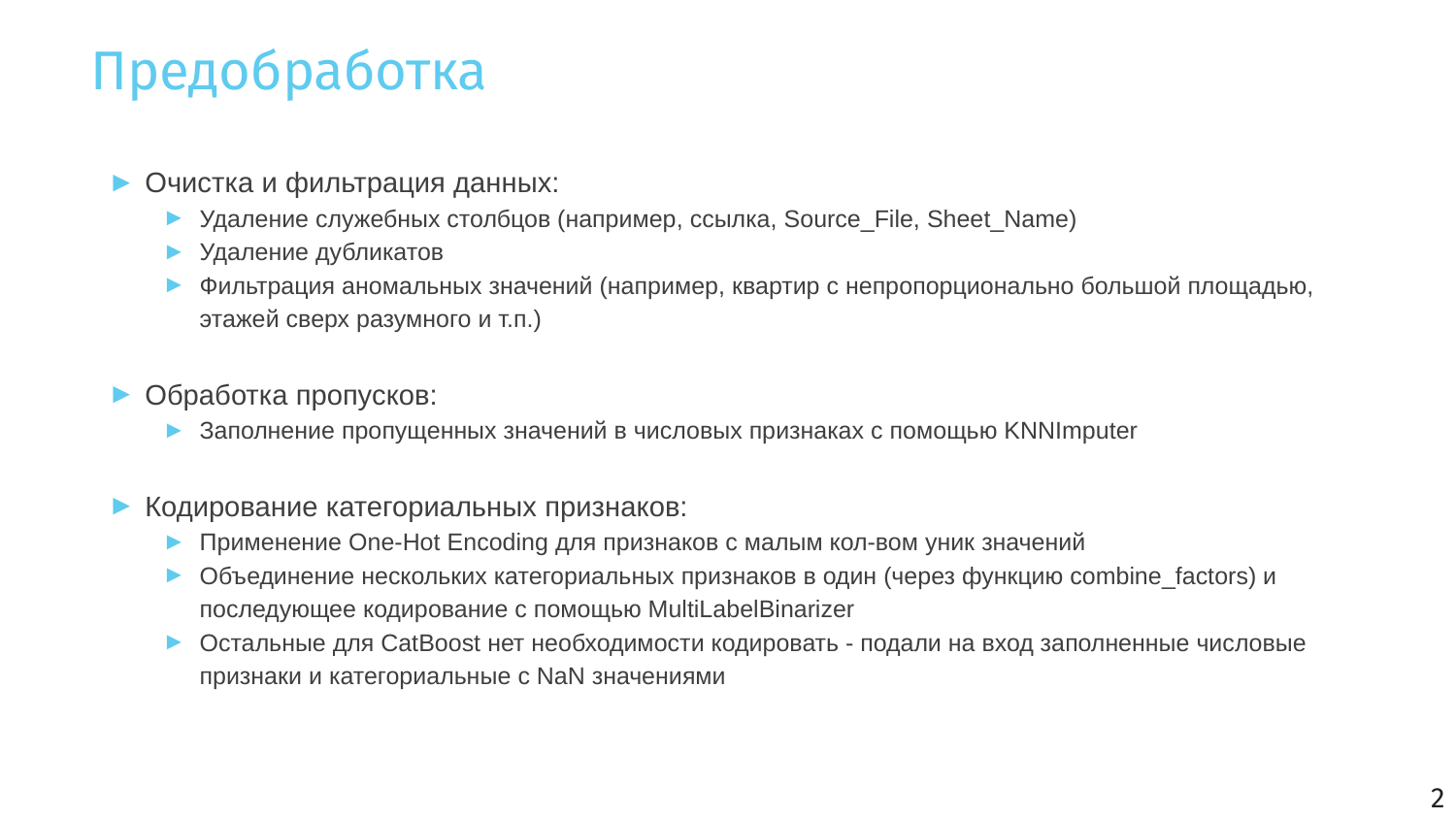

# Предобработка
Очистка и фильтрация данных:
Удаление служебных столбцов (например, ссылка, Source_File, Sheet_Name)
Удаление дубликатов
Фильтрация аномальных значений (например, квартир с непропорционально большой площадью, этажей сверх разумного и т.п.)

Обработка пропусков:
Заполнение пропущенных значений в числовых признаках с помощью KNNImputer

Кодирование категориальных признаков:
Применение One-Hot Encoding для признаков с малым кол-вом уник значений
Объединение нескольких категориальных признаков в один (через функцию combine_factors) и последующее кодирование с помощью MultiLabelBinarizer
Остальные для CatBoost нет необходимости кодировать - подали на вход заполненные числовые признаки и категориальные с NaN значениями
2